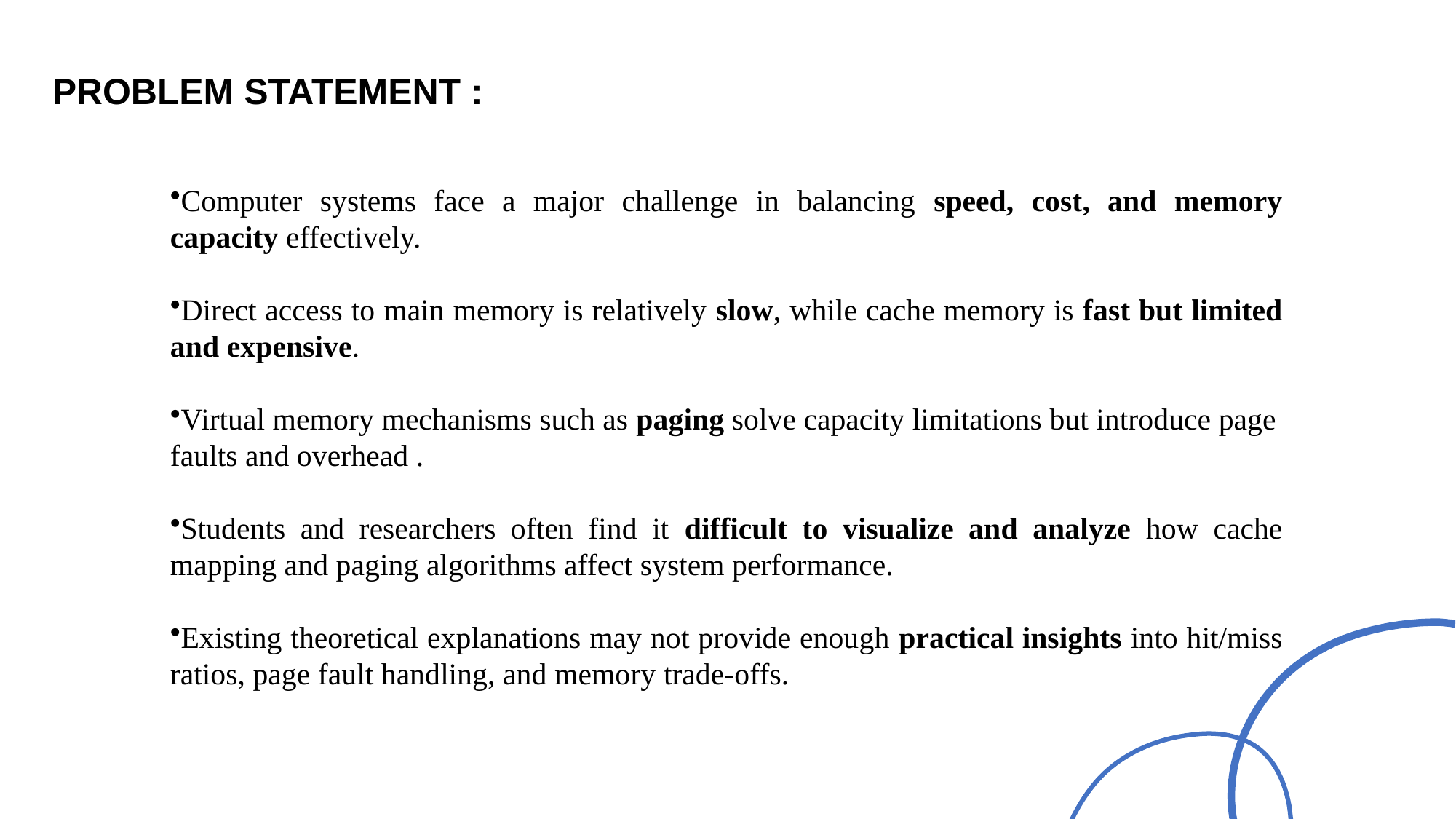

PROBLEM STATEMENT :
Computer systems face a major challenge in balancing speed, cost, and memory capacity effectively.

Direct access to main memory is relatively slow, while cache memory is fast but limited and expensive.

Virtual memory mechanisms such as paging solve capacity limitations but introduce page faults and overhead .
Students and researchers often find it difficult to visualize and analyze how cache mapping and paging algorithms affect system performance.

Existing theoretical explanations may not provide enough practical insights into hit/miss ratios, page fault handling, and memory trade-offs.
6